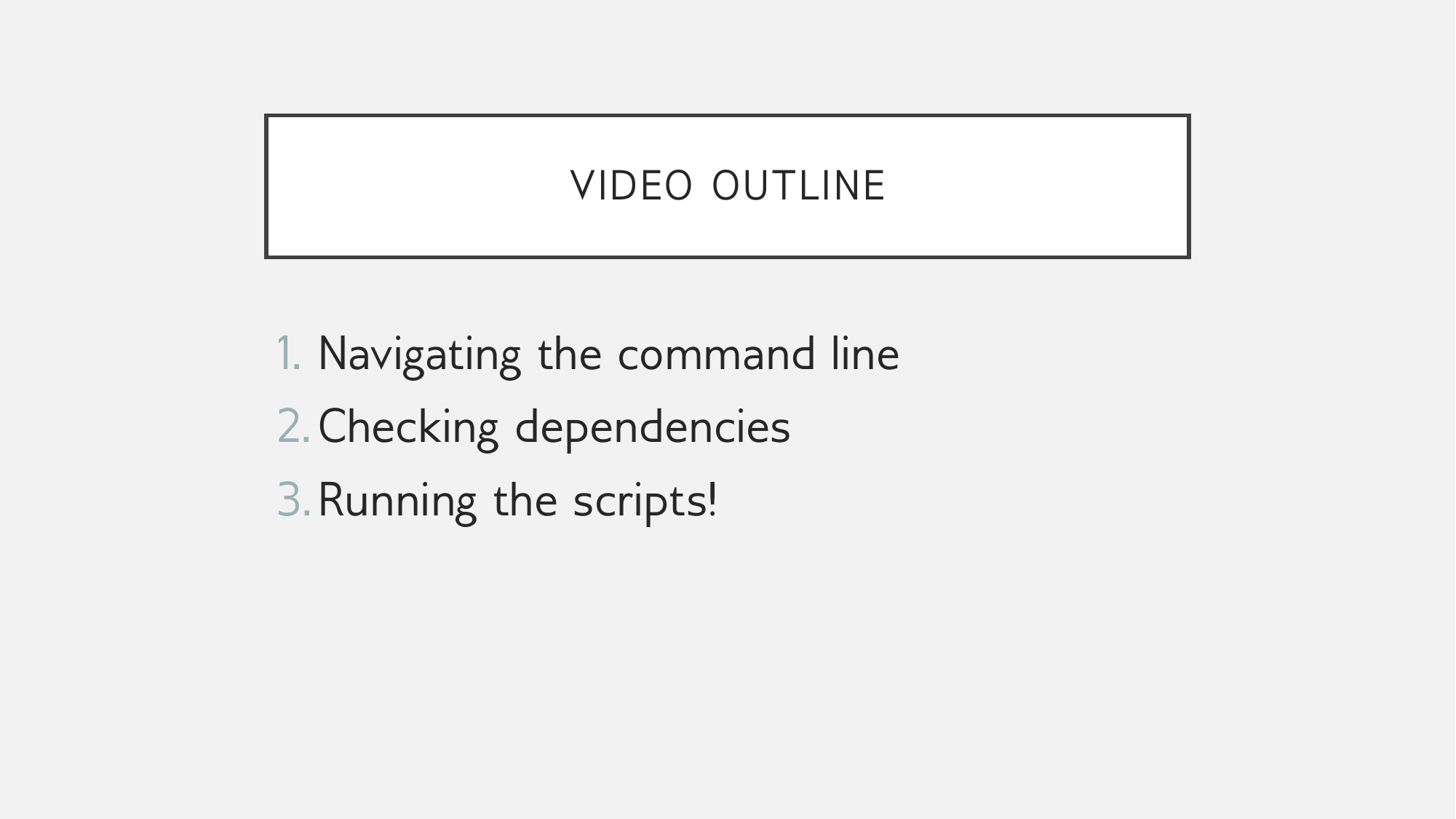

# Video Outline
Navigating the command line
Checking dependencies
Running the scripts!